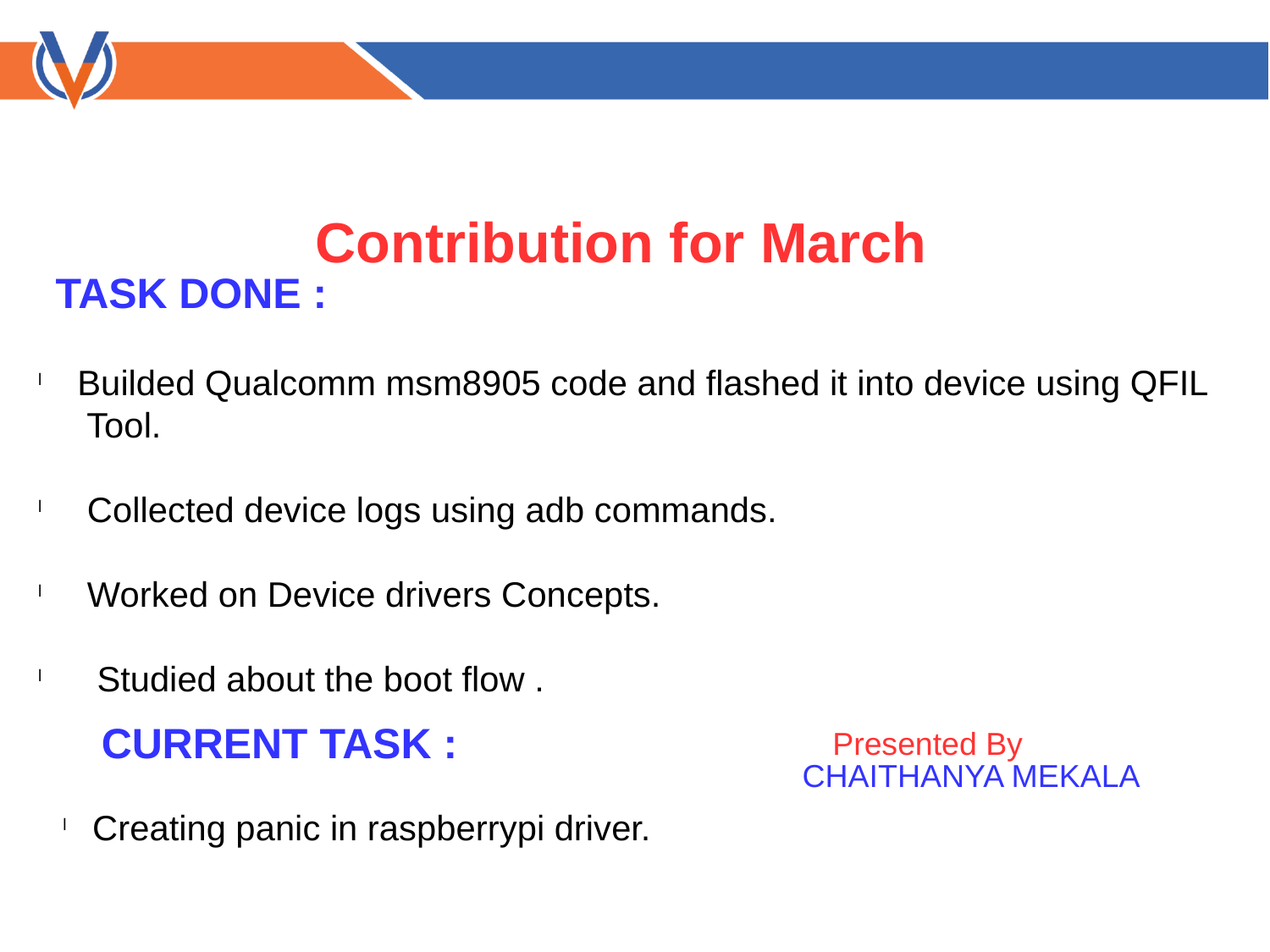

Contribution for March
TASK DONE :
 Builded Qualcomm msm8905 code and flashed it into device using QFIL      Tool.

  Collected device logs using adb commands.

  Worked on Device drivers Concepts.

   Studied about the boot flow .

Presented By
CURRENT TASK :
CHAITHANYA MEKALA
Creating panic in raspberrypi driver.